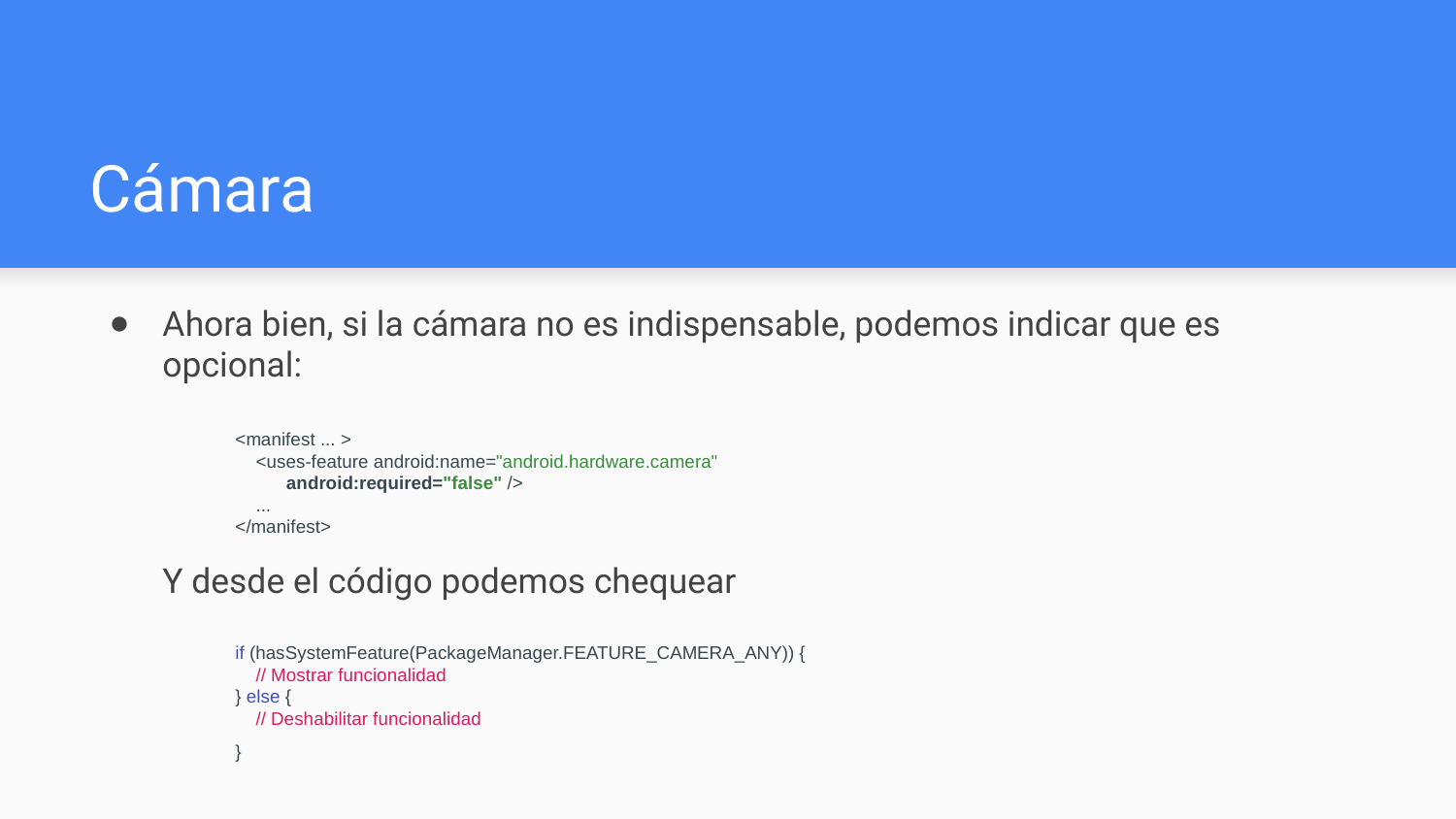

# Cámara
Ahora bien, si la cámara no es indispensable, podemos indicar que es opcional:

<manifest ... >
    <uses-feature android:name="android.hardware.camera"
          android:required="false" />
    ...
</manifest>

Y desde el código podemos chequear

if (hasSystemFeature(PackageManager.FEATURE_CAMERA_ANY)) {
    // Mostrar funcionalidad
} else {
    // Deshabilitar funcionalidad
}